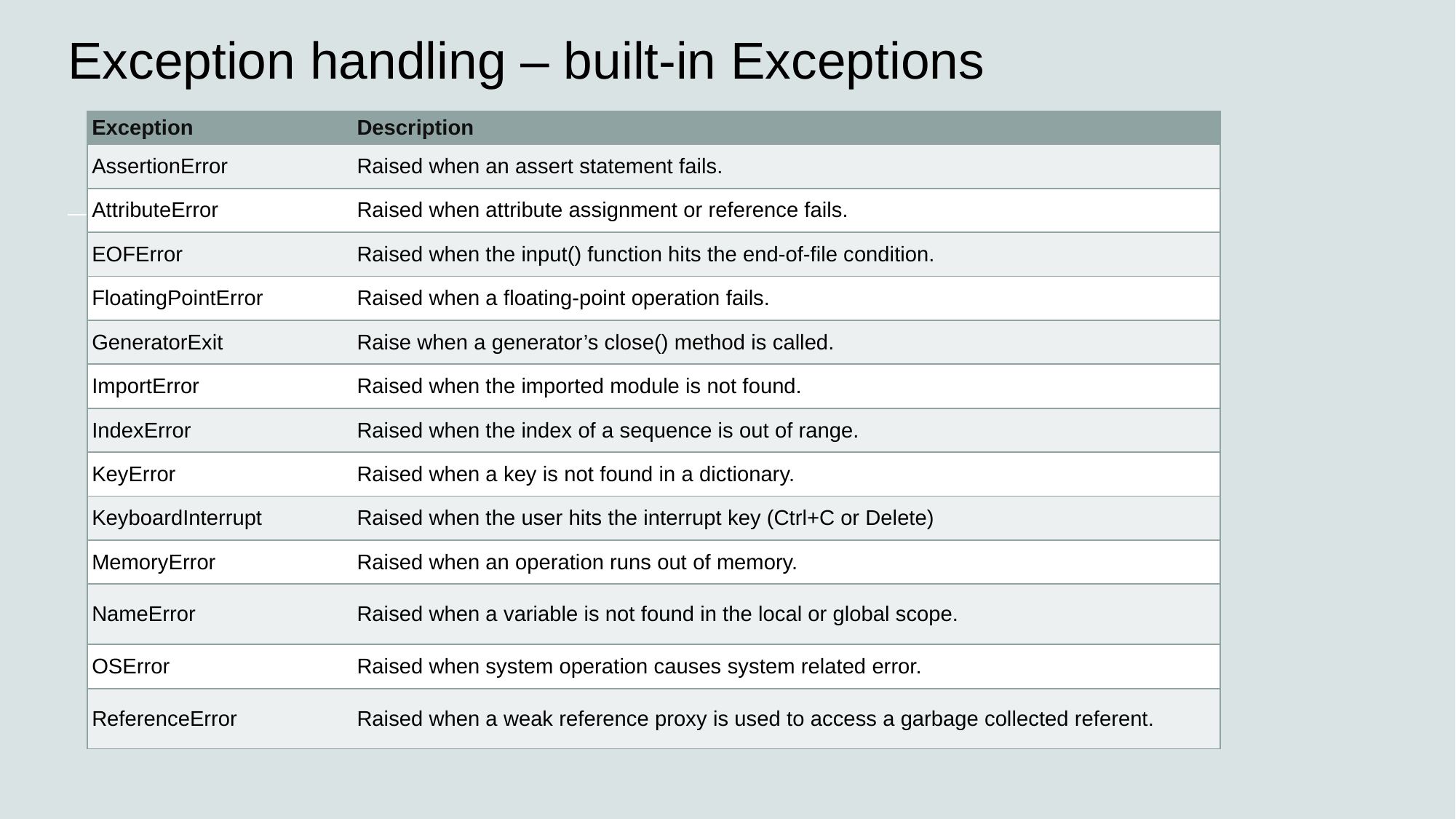

# Exception handling – built-in Exceptions
| Exception | Description |
| --- | --- |
| AssertionError | Raised when an assert statement fails. |
| AttributeError | Raised when attribute assignment or reference fails. |
| EOFError | Raised when the input() function hits the end-of-file condition. |
| FloatingPointError | Raised when a floating-point operation fails. |
| GeneratorExit | Raise when a generator’s close() method is called. |
| ImportError | Raised when the imported module is not found. |
| IndexError | Raised when the index of a sequence is out of range. |
| KeyError | Raised when a key is not found in a dictionary. |
| KeyboardInterrupt | Raised when the user hits the interrupt key (Ctrl+C or Delete) |
| MemoryError | Raised when an operation runs out of memory. |
| NameError | Raised when a variable is not found in the local or global scope. |
| OSError | Raised when system operation causes system related error. |
| ReferenceError | Raised when a weak reference proxy is used to access a garbage collected referent. |